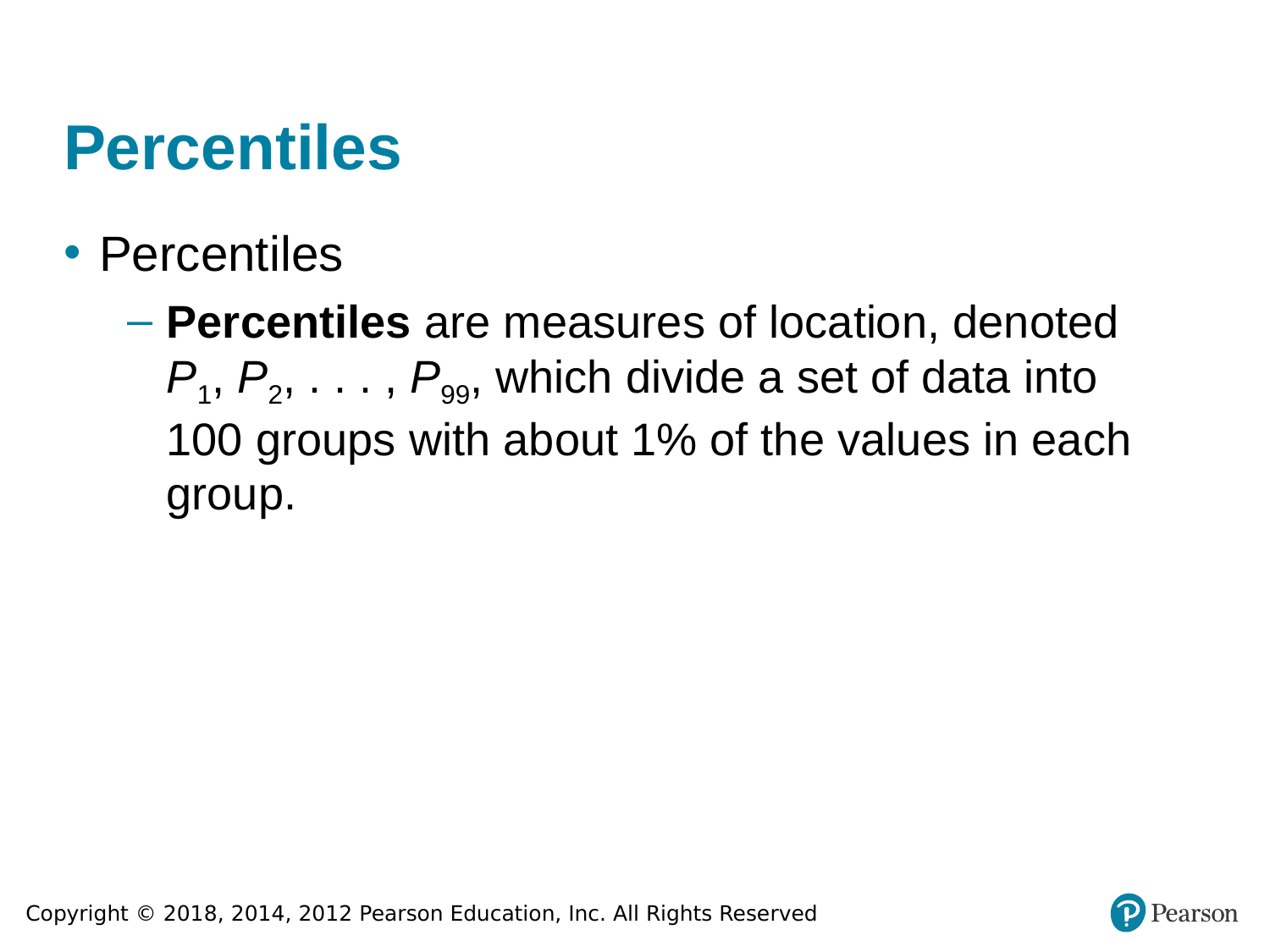

# Percentiles
Percentiles
Percentiles are measures of location, denoted P1, P2, . . . , P99, which divide a set of data into 100 groups with about 1% of the values in each group.